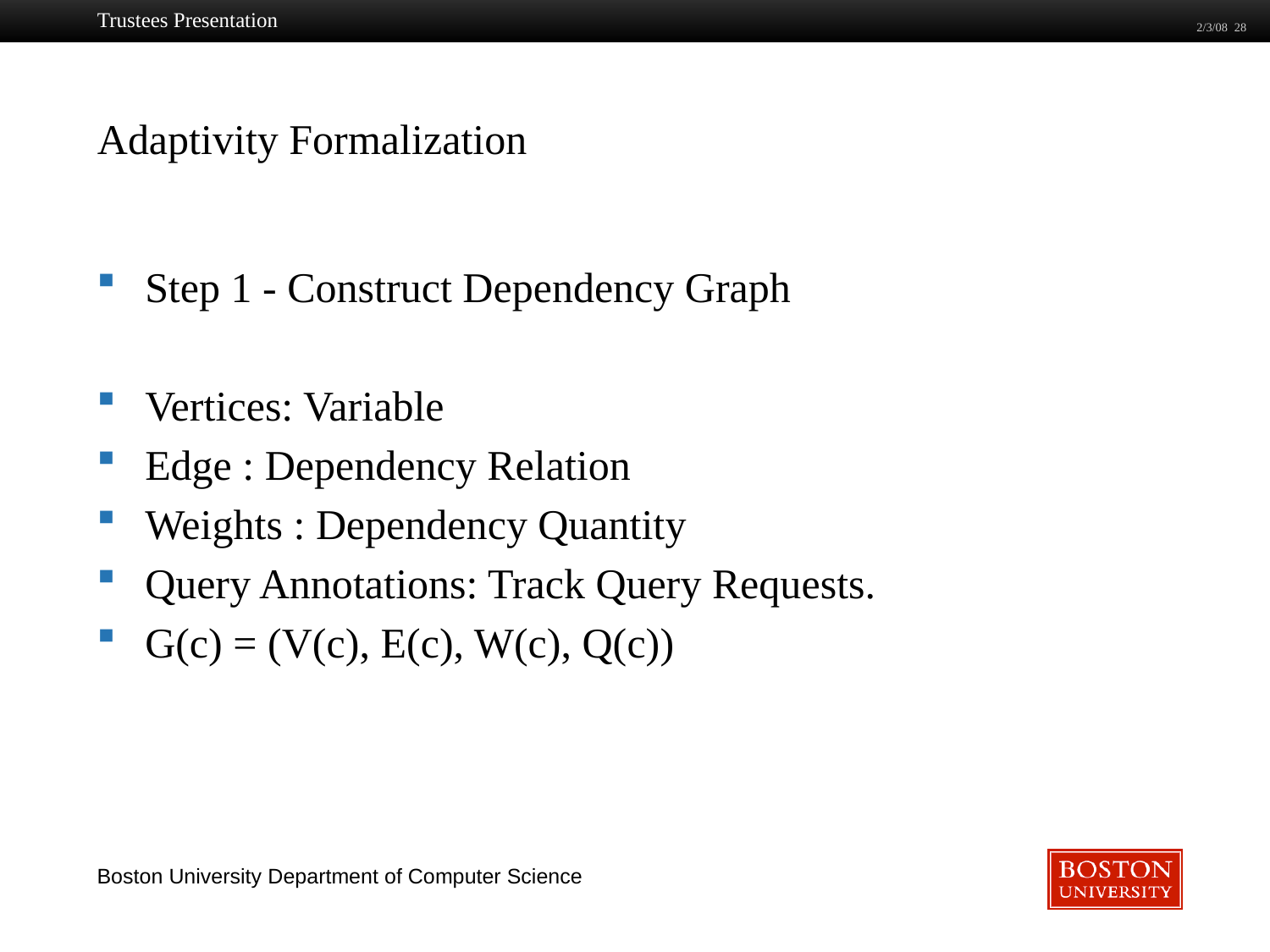

Trustees Presentation
2/3/08  28
# Adaptivity Formalization
Step 1 - Construct Dependency Graph

Vertices: Variable
Edge : Dependency Relation
Weights : Dependency Quantity
Query Annotations: Track Query Requests.
G(c) = (V(c), E(c), W(c), Q(c))